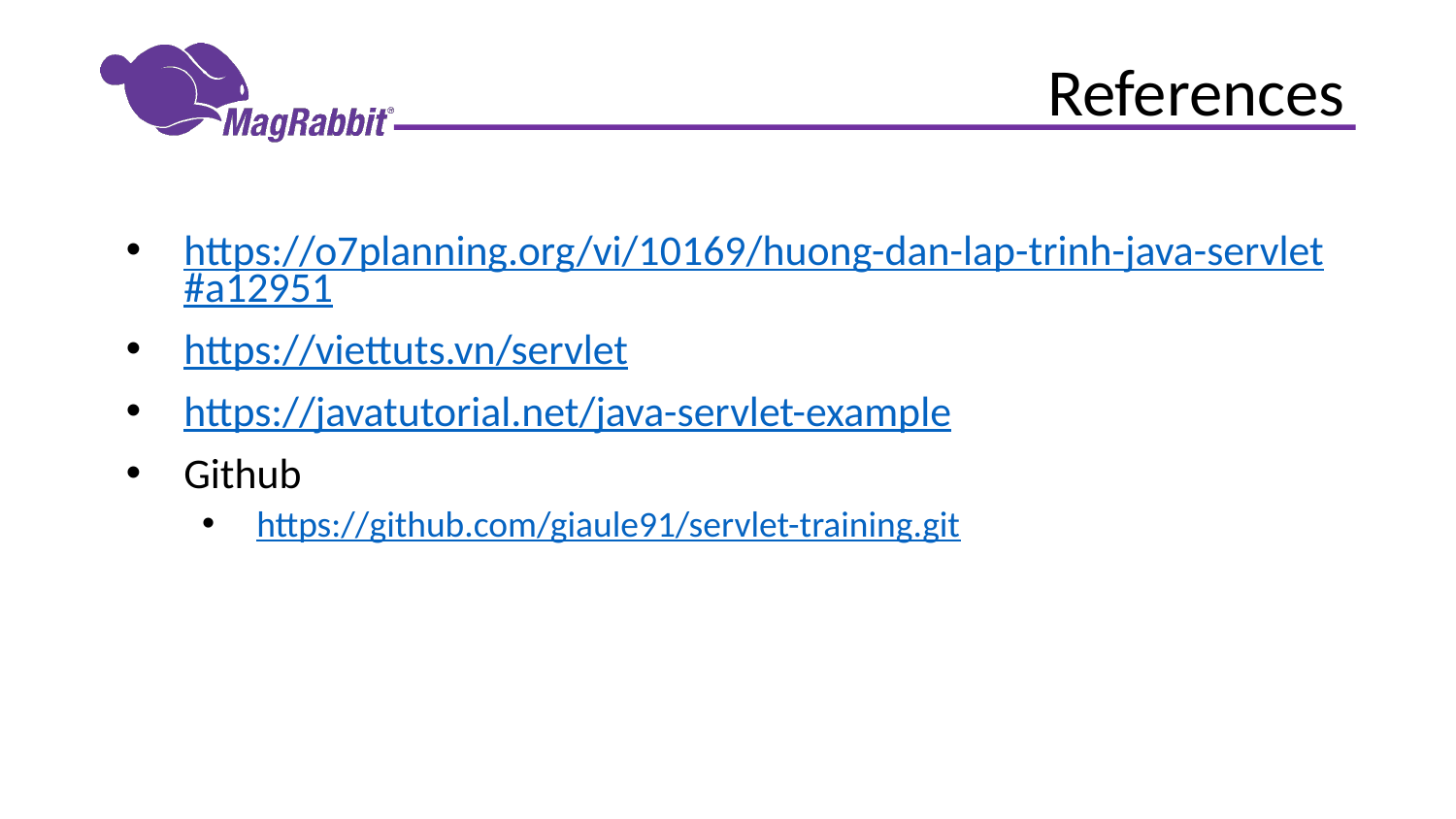

# References
https://o7planning.org/vi/10169/huong-dan-lap-trinh-java-servlet#a12951
https://viettuts.vn/servlet
https://javatutorial.net/java-servlet-example
Github
https://github.com/giaule91/servlet-training.git